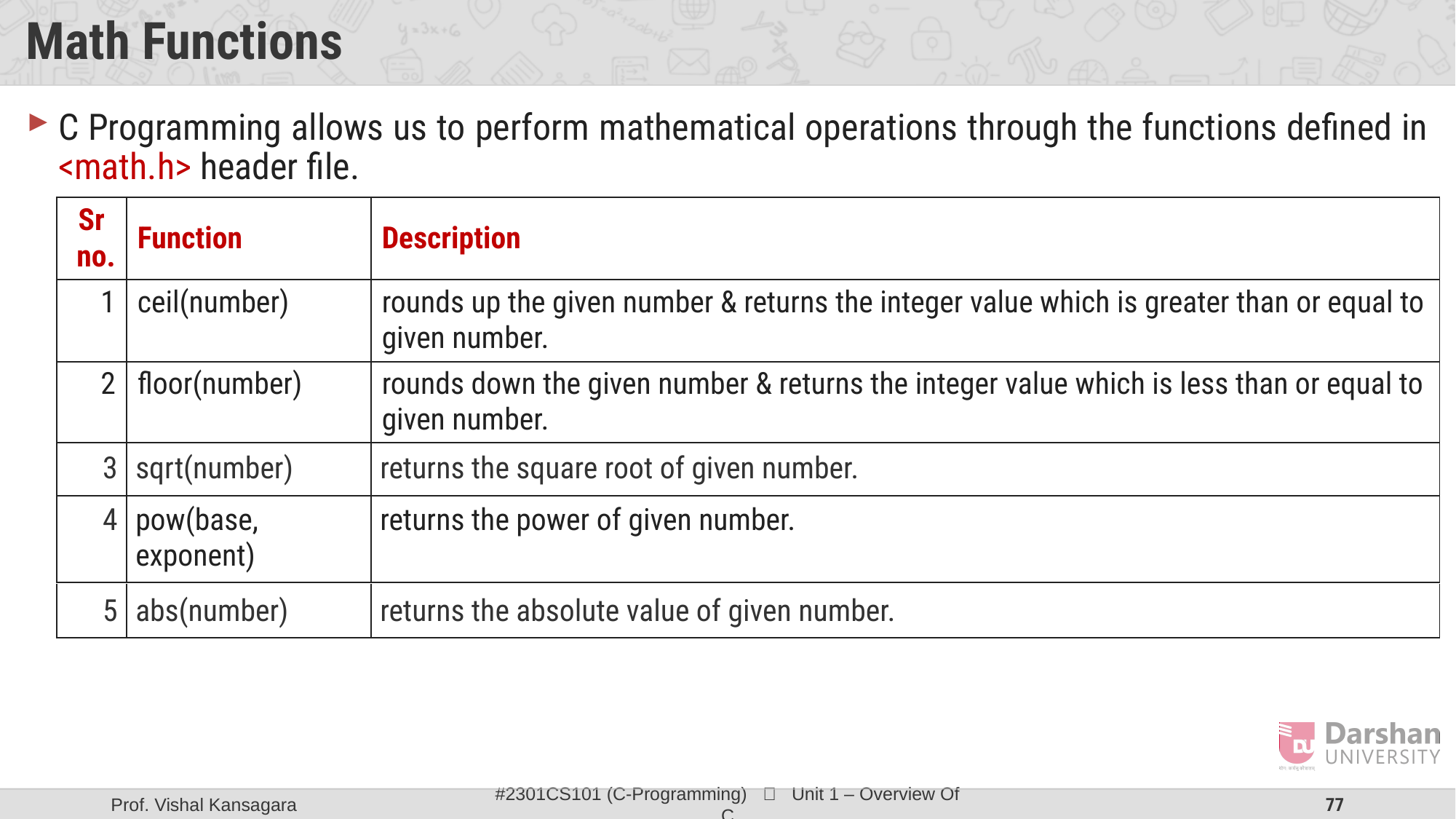

# Math Functions
C Programming allows us to perform mathematical operations through the functions defined in <math.h> header file.

| Sr no. | Function | Description |
| --- | --- | --- |
| 1 | ceil(number) | rounds up the given number & returns the integer value which is greater than or equal to given number. |
| 2 | floor(number) | rounds down the given number & returns the integer value which is less than or equal to given number. |
| --- | --- | --- |
| 3 | sqrt(number) | returns the square root of given number. |
| --- | --- | --- |
| 4 | pow(base, exponent) | returns the power of given number. |
| --- | --- | --- |
| 5 | abs(number) | returns the absolute value of given number. |
| --- | --- | --- |